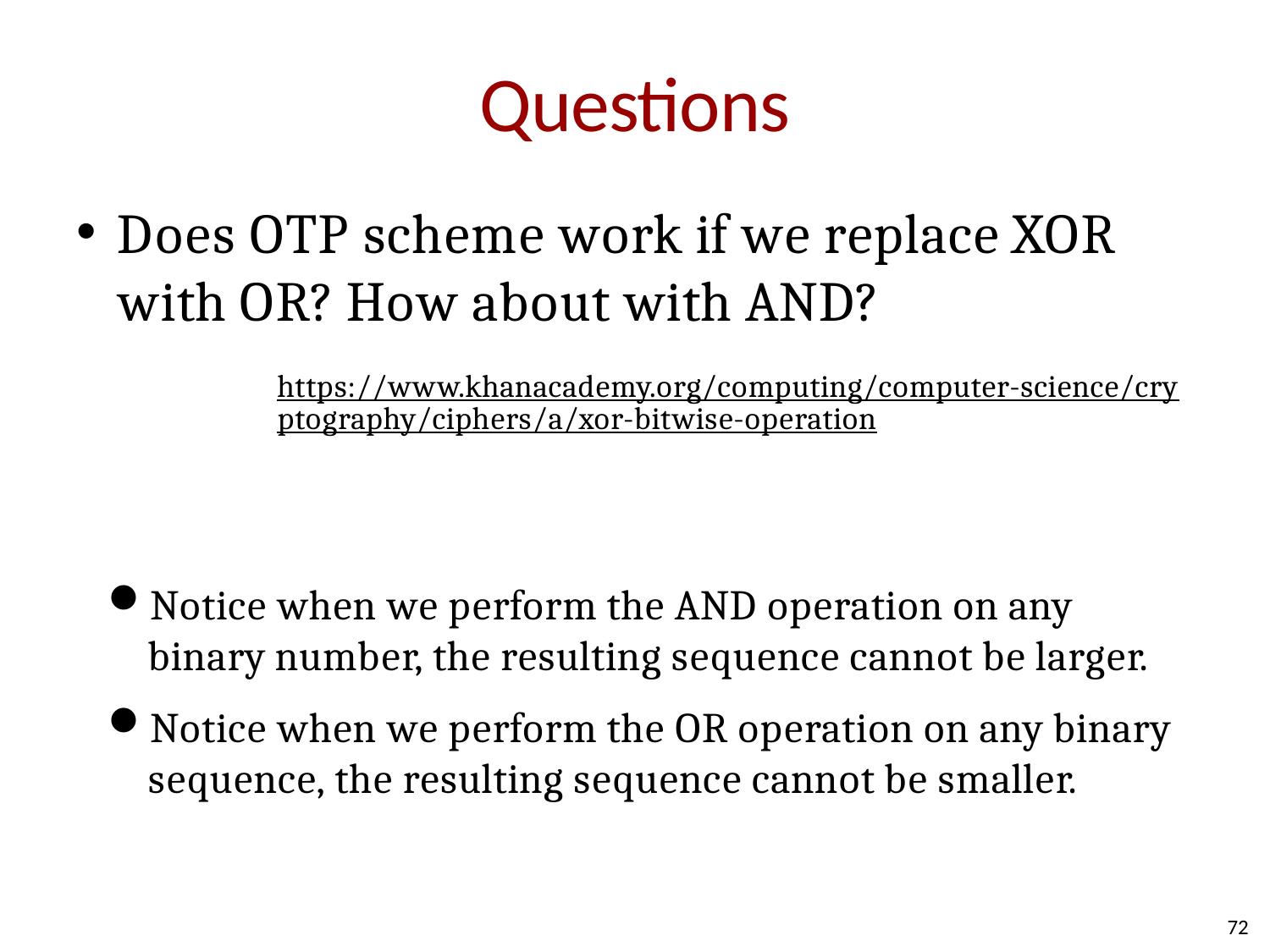

# Questions
Does OTP scheme work if we replace XOR with OR? How about with AND?

https://www.khanacademy.org/computing/computer-science/cryptography/ciphers/a/xor-bitwise-operation
Notice when we perform the AND operation on any binary number, the resulting sequence cannot be larger.
Notice when we perform the OR operation on any binary sequence, the resulting sequence cannot be smaller.
72